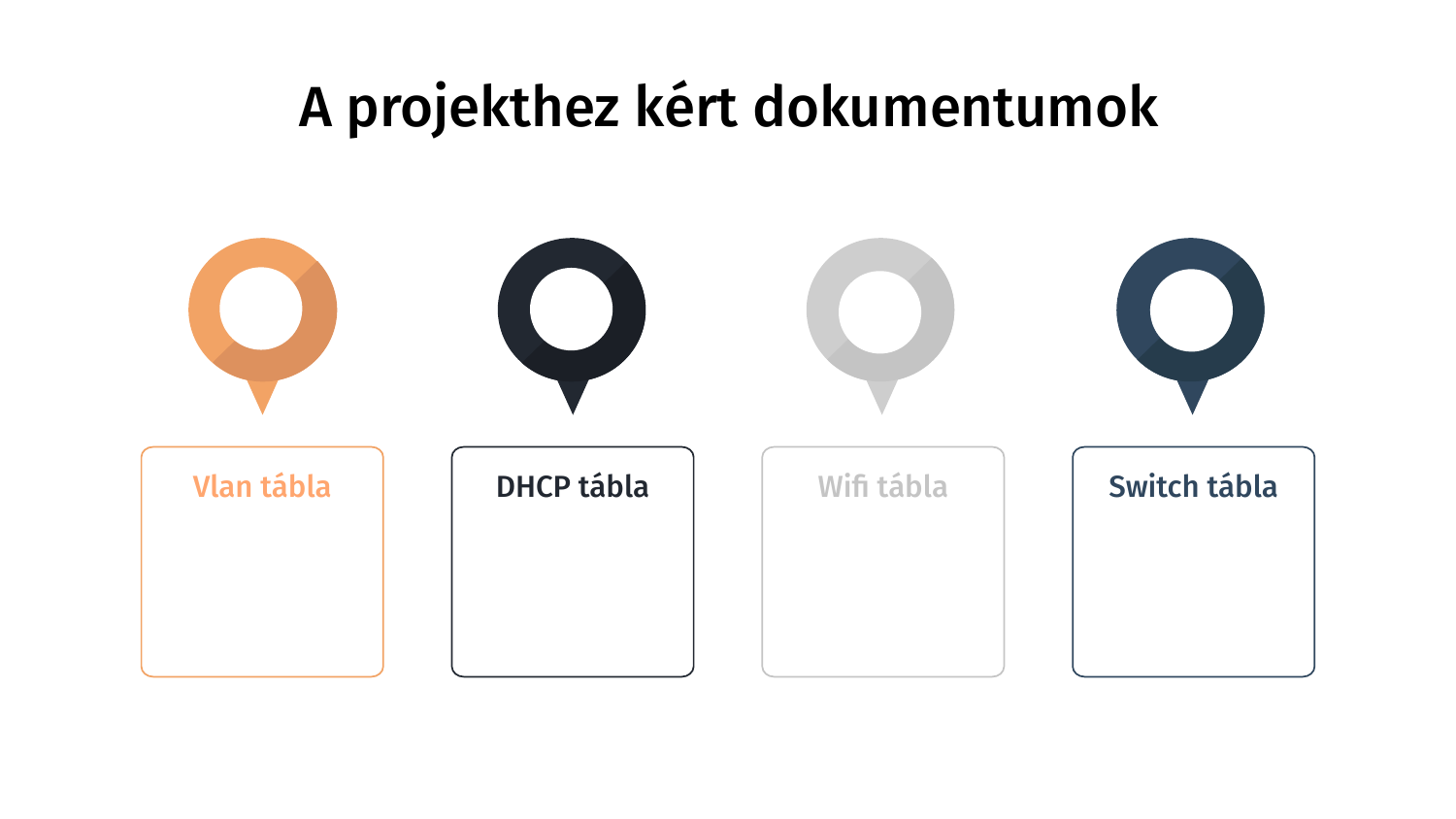

A projekthez kért dokumentumok

Vlan tábla
DHCP tábla
Wifi tábla
Switch tábla